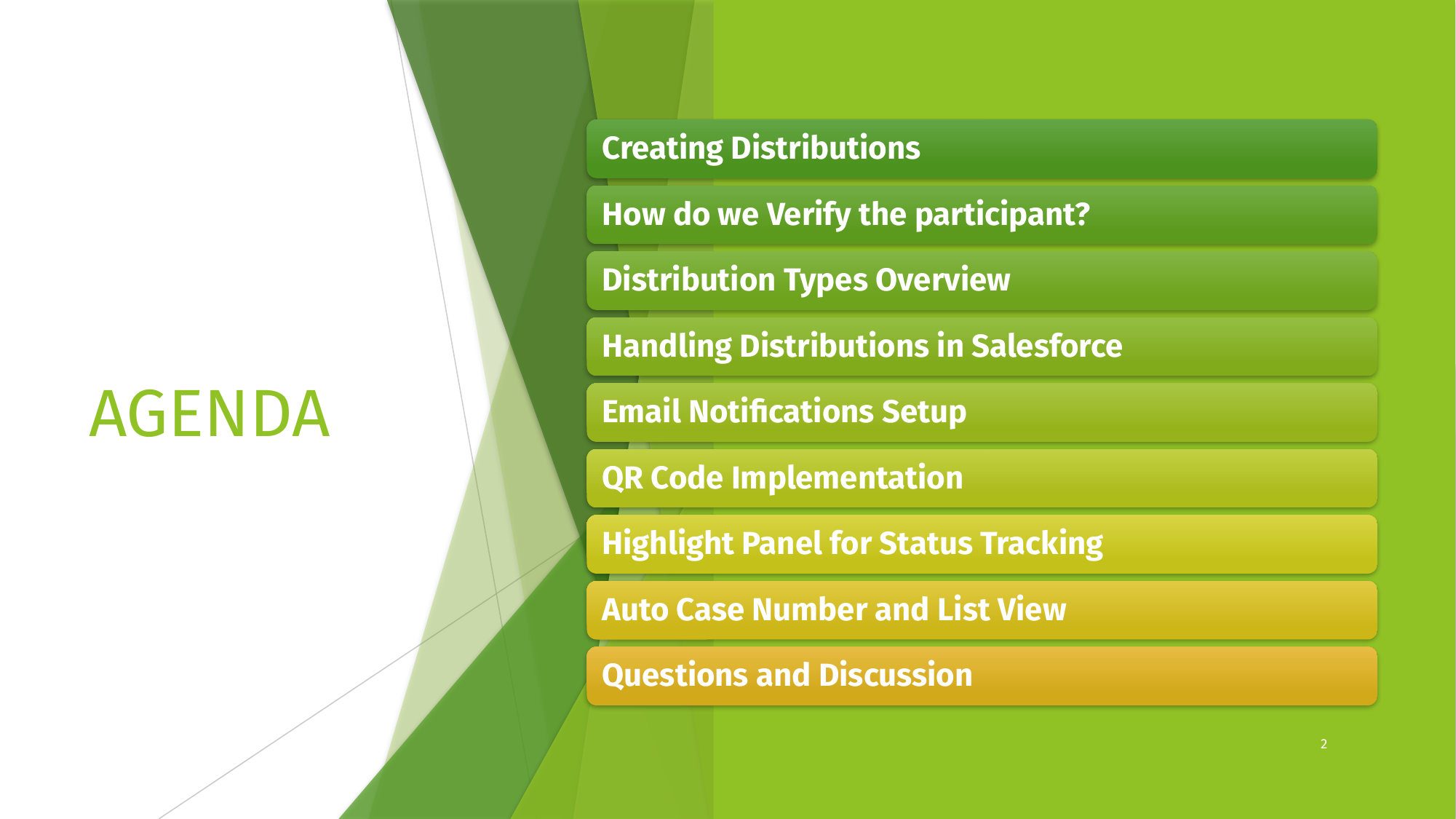

Creating Distributions
How do we Verify the participant?
Distribution Types Overview
Handling Distributions in Salesforce
Email Notifications Setup
QR Code Implementation
Highlight Panel for Status Tracking
Auto Case Number and List View
Questions and Discussion
# Agenda
2